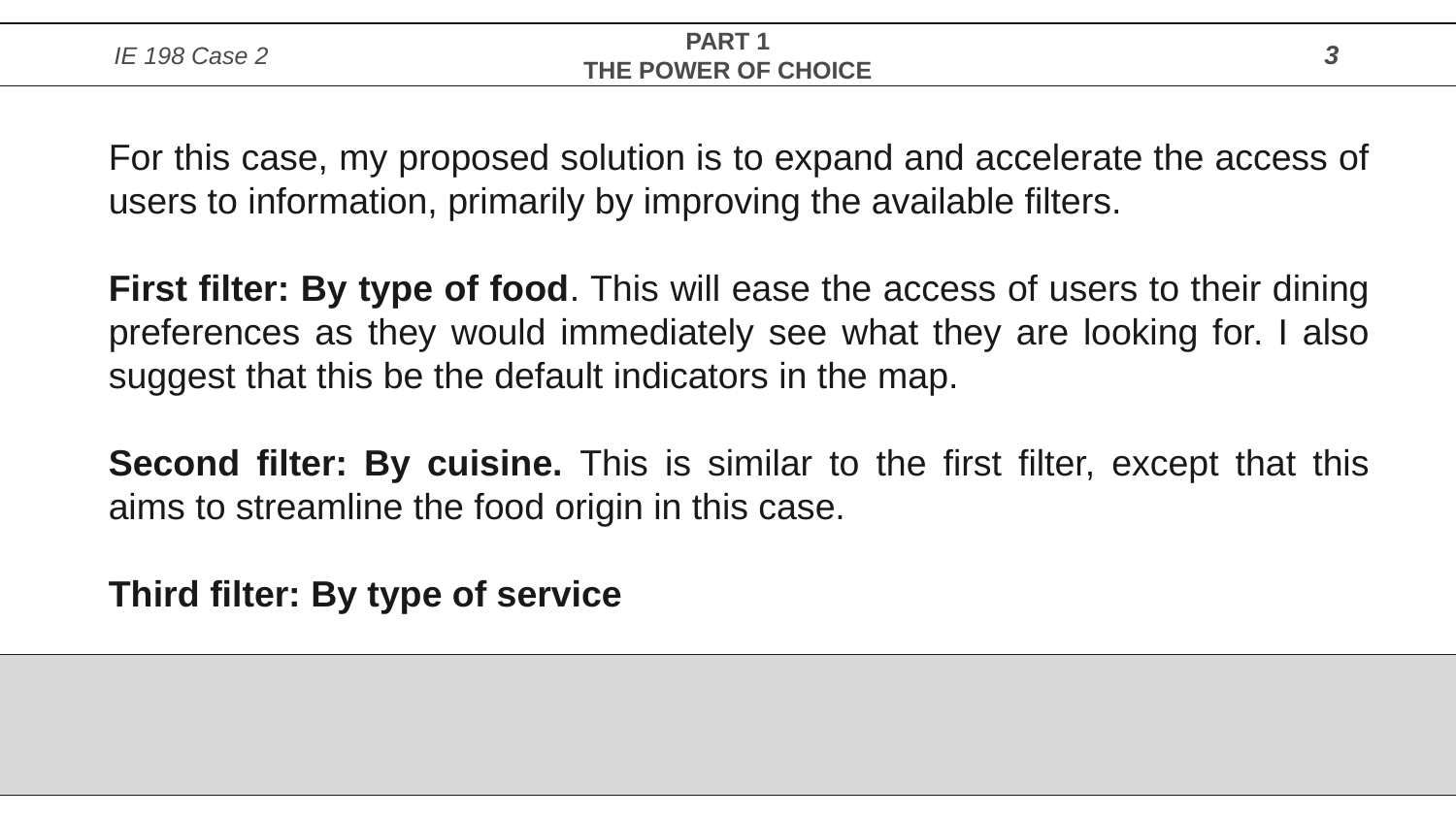

3
IE 198 Case 2
PART 1
THE POWER OF CHOICE
For this case, my proposed solution is to expand and accelerate the access of users to information, primarily by improving the available filters.

First filter: By type of food. This will ease the access of users to their dining preferences as they would immediately see what they are looking for. I also suggest that this be the default indicators in the map.

Second filter: By cuisine. This is similar to the first filter, except that this aims to streamline the food origin in this case.

Third filter: By type of service